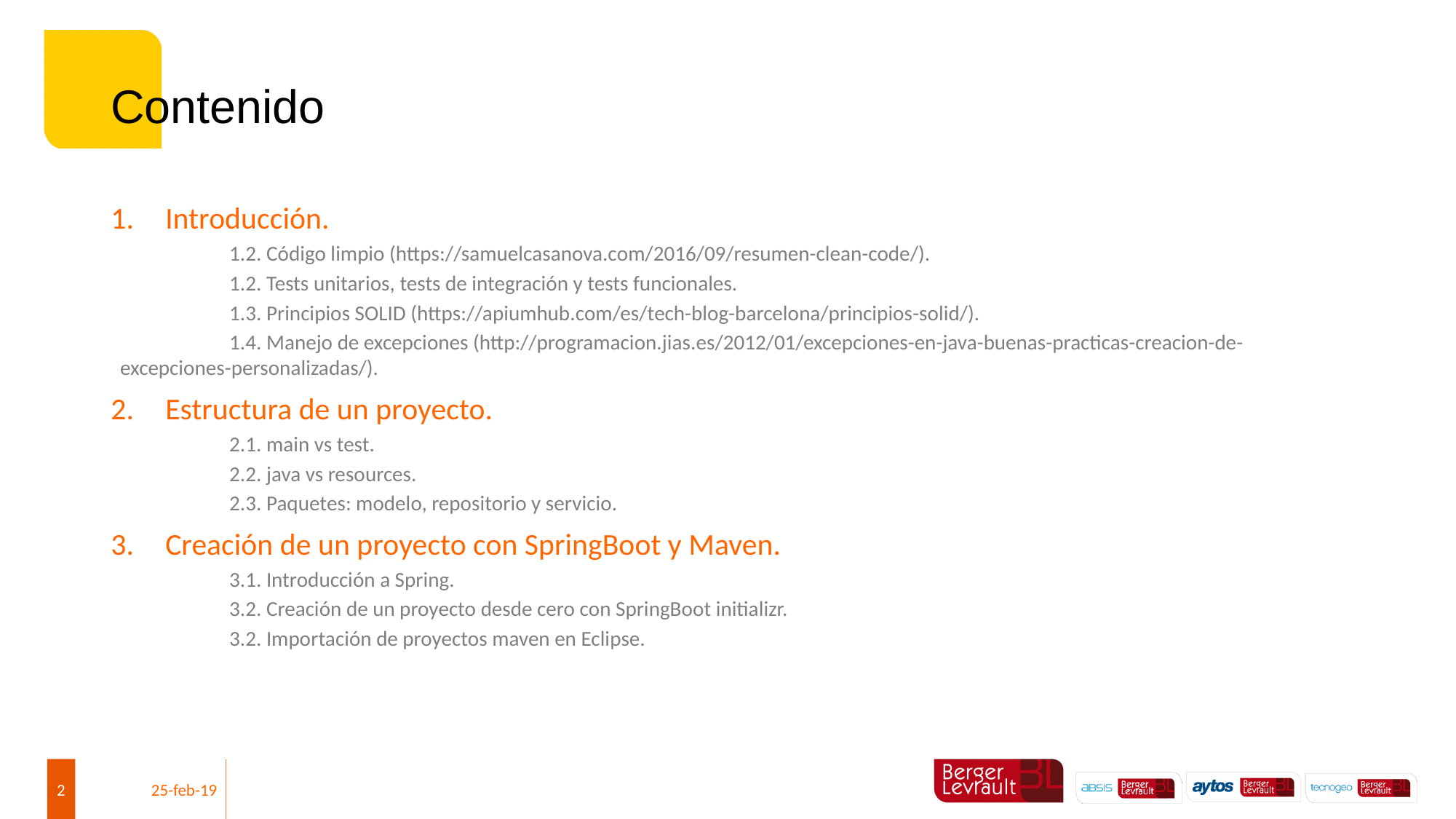

# Contenido

Introducción.
	1.2. Código limpio (https://samuelcasanova.com/2016/09/resumen-clean-code/).
	1.2. Tests unitarios, tests de integración y tests funcionales.
	1.3. Principios SOLID (https://apiumhub.com/es/tech-blog-barcelona/principios-solid/).
	1.4. Manejo de excepciones (http://programacion.jias.es/2012/01/excepciones-en-java-buenas-practicas-creacion-de-excepciones-personalizadas/).
Estructura de un proyecto.
	2.1. main vs test.
	2.2. java vs resources.
	2.3. Paquetes: modelo, repositorio y servicio.
Creación de un proyecto con SpringBoot y Maven.
	3.1. Introducción a Spring.
	3.2. Creación de un proyecto desde cero con SpringBoot initializr.
	3.2. Importación de proyectos maven en Eclipse.
2
25-feb-19